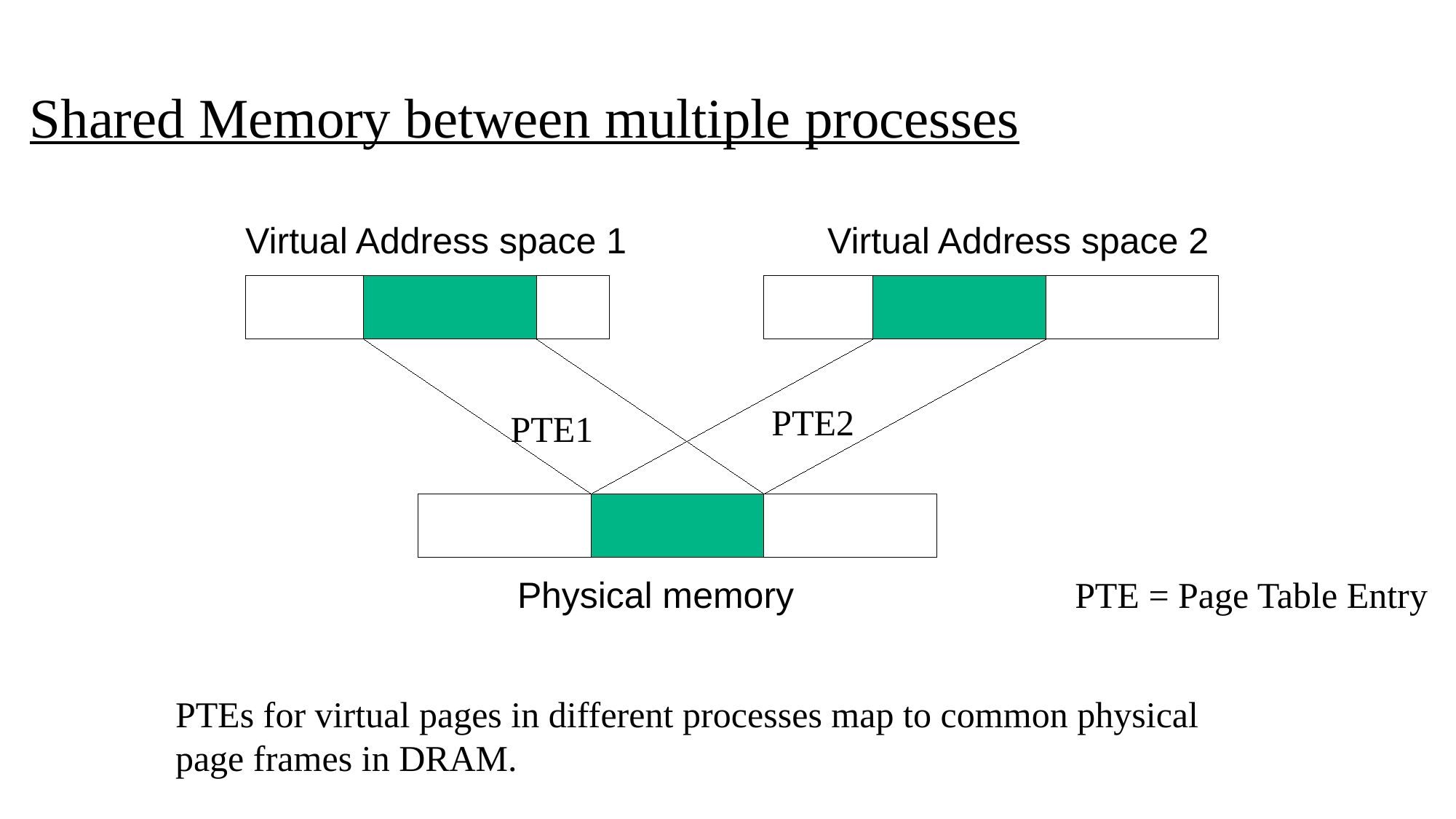

# Shared Memory between multiple processes
Virtual Address space 1
Virtual Address space 2

PTE2
PTE1

Physical memory
PTE = Page Table Entry
PTEs for virtual pages in different processes map to common physical
page frames in DRAM.